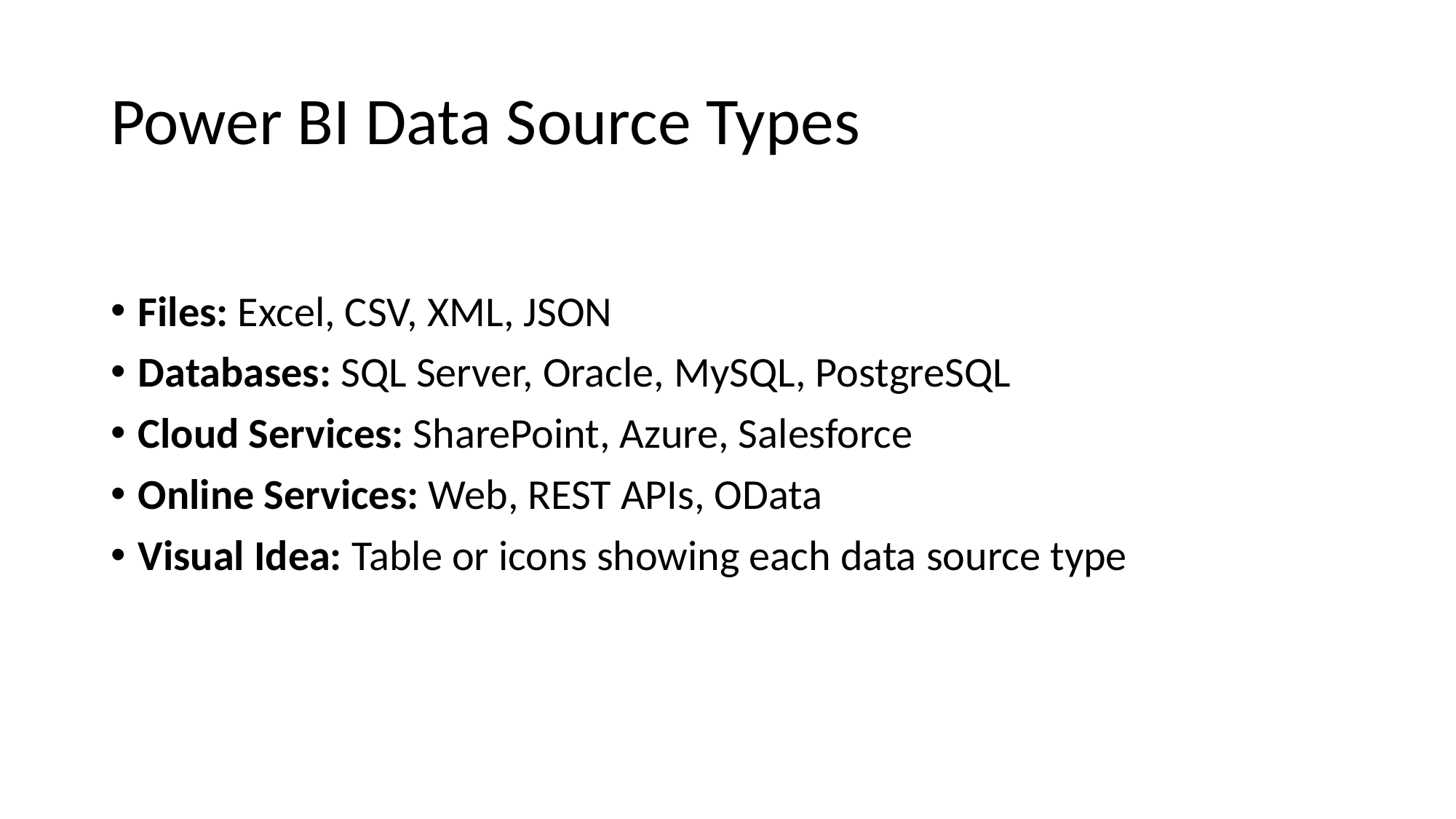

# Power BI Data Source Types

Files: Excel, CSV, XML, JSON
Databases: SQL Server, Oracle, MySQL, PostgreSQL
Cloud Services: SharePoint, Azure, Salesforce
Online Services: Web, REST APIs, OData
Visual Idea: Table or icons showing each data source type